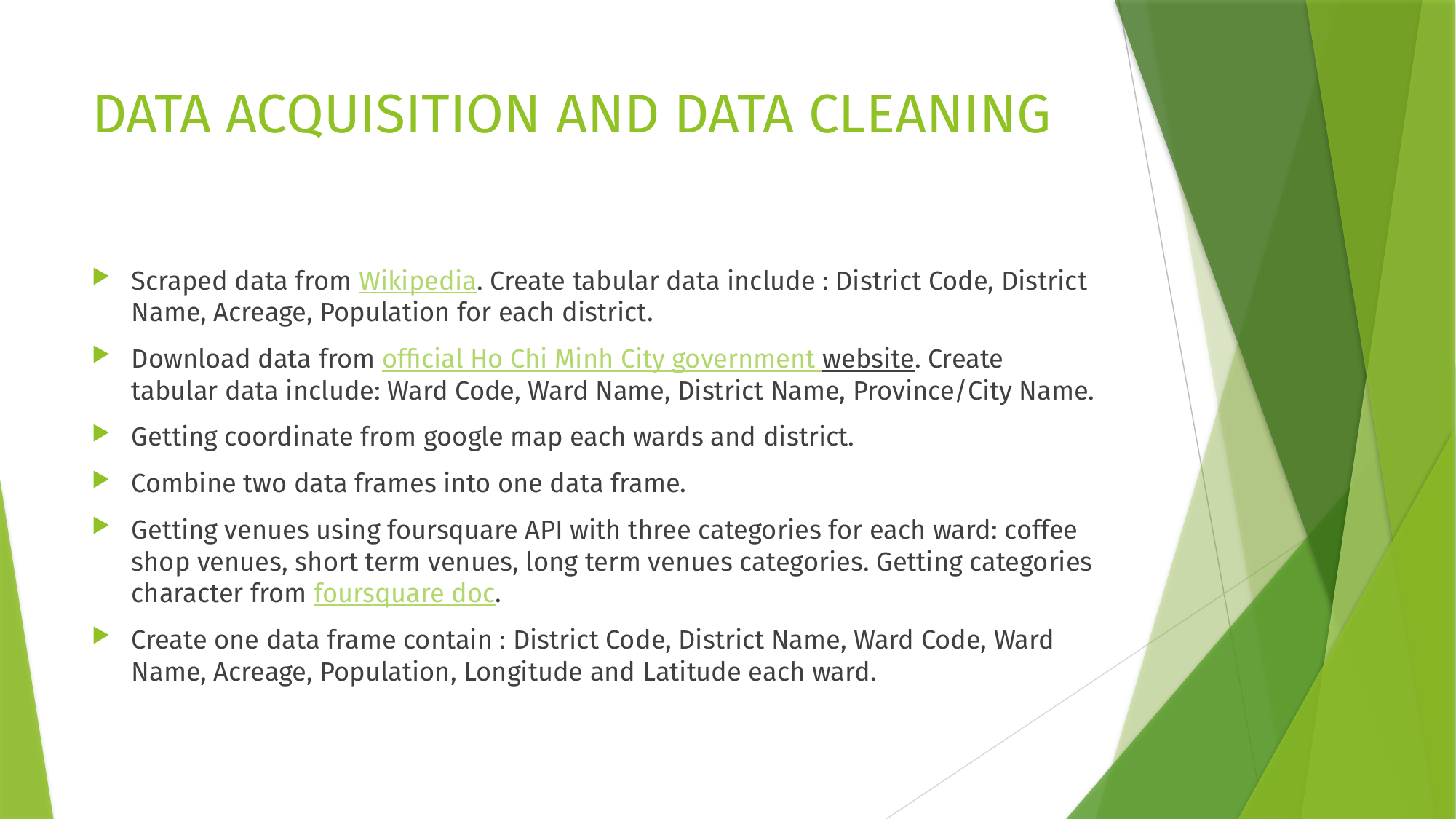

# DATA ACQUISITION AND DATA CLEANING
Scraped data from Wikipedia. Create tabular data include : District Code, District Name, Acreage, Population for each district.
Download data from official Ho Chi Minh City government website. Create tabular data include: Ward Code, Ward Name, District Name, Province/City Name.
Getting coordinate from google map each wards and district.
Combine two data frames into one data frame.
Getting venues using foursquare API with three categories for each ward: coffee shop venues, short term venues, long term venues categories. Getting categories character from foursquare doc.
Create one data frame contain : District Code, District Name, Ward Code, Ward Name, Acreage, Population, Longitude and Latitude each ward.